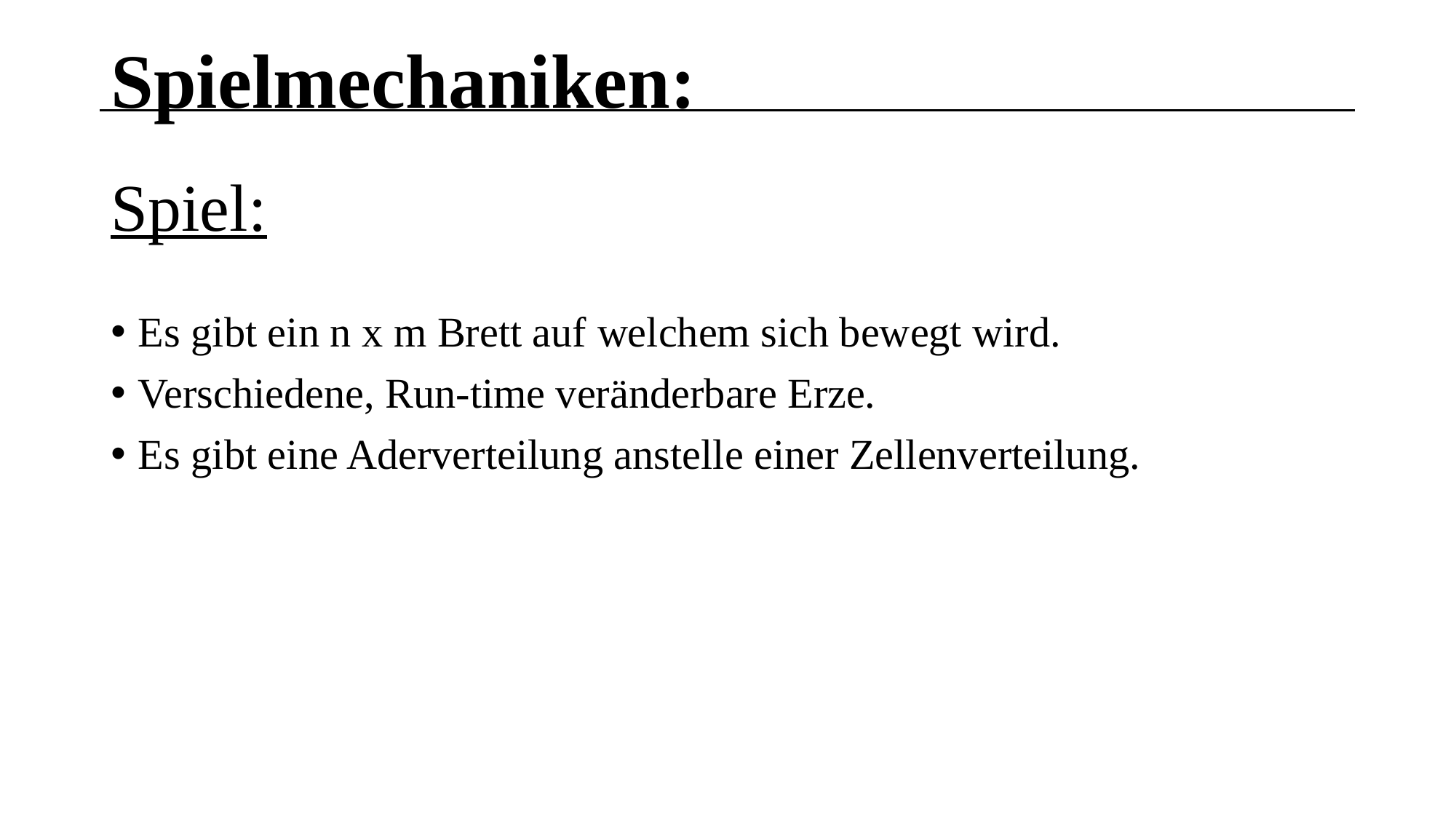

Spielmechaniken:
# Spiel:
Es gibt ein n x m Brett auf welchem sich bewegt wird.
Verschiedene, Run-time veränderbare Erze.
Es gibt eine Aderverteilung anstelle einer Zellenverteilung.